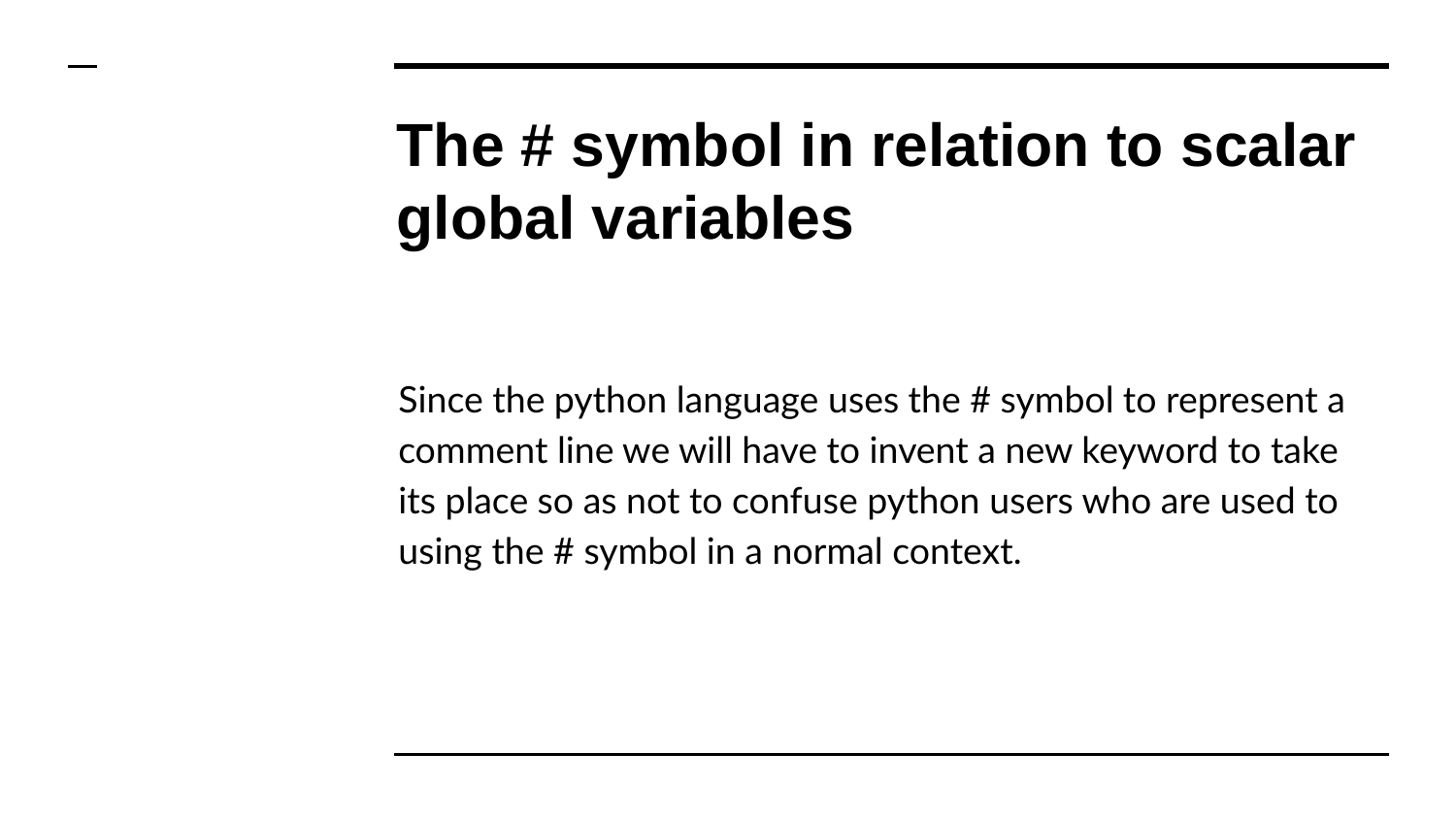

# The # symbol in relation to scalar global variables
Since the python language uses the # symbol to represent a comment line we will have to invent a new keyword to take its place so as not to confuse python users who are used to using the # symbol in a normal context.